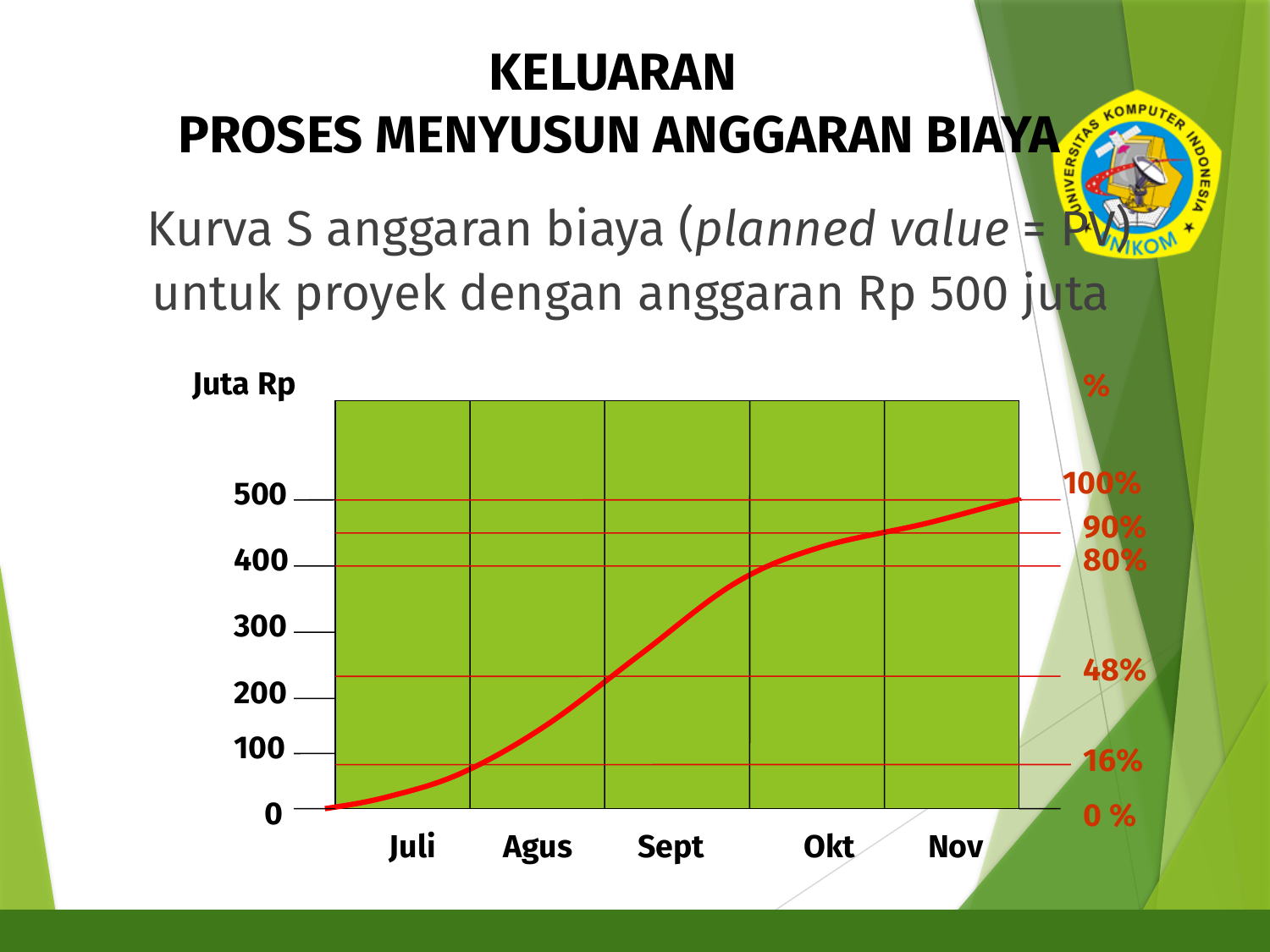

# KELUARAN PROSES MENYUSUN ANGGARAN BIAYA
15
 Kurva S anggaran biaya (planned value = PV)
untuk proyek dengan anggaran Rp 500 juta
Juta Rp
%

100%
500

90%
400

80%

300

48%
200

100
16%

0
0 %

Juli
Agus
Sept
Okt
Nov